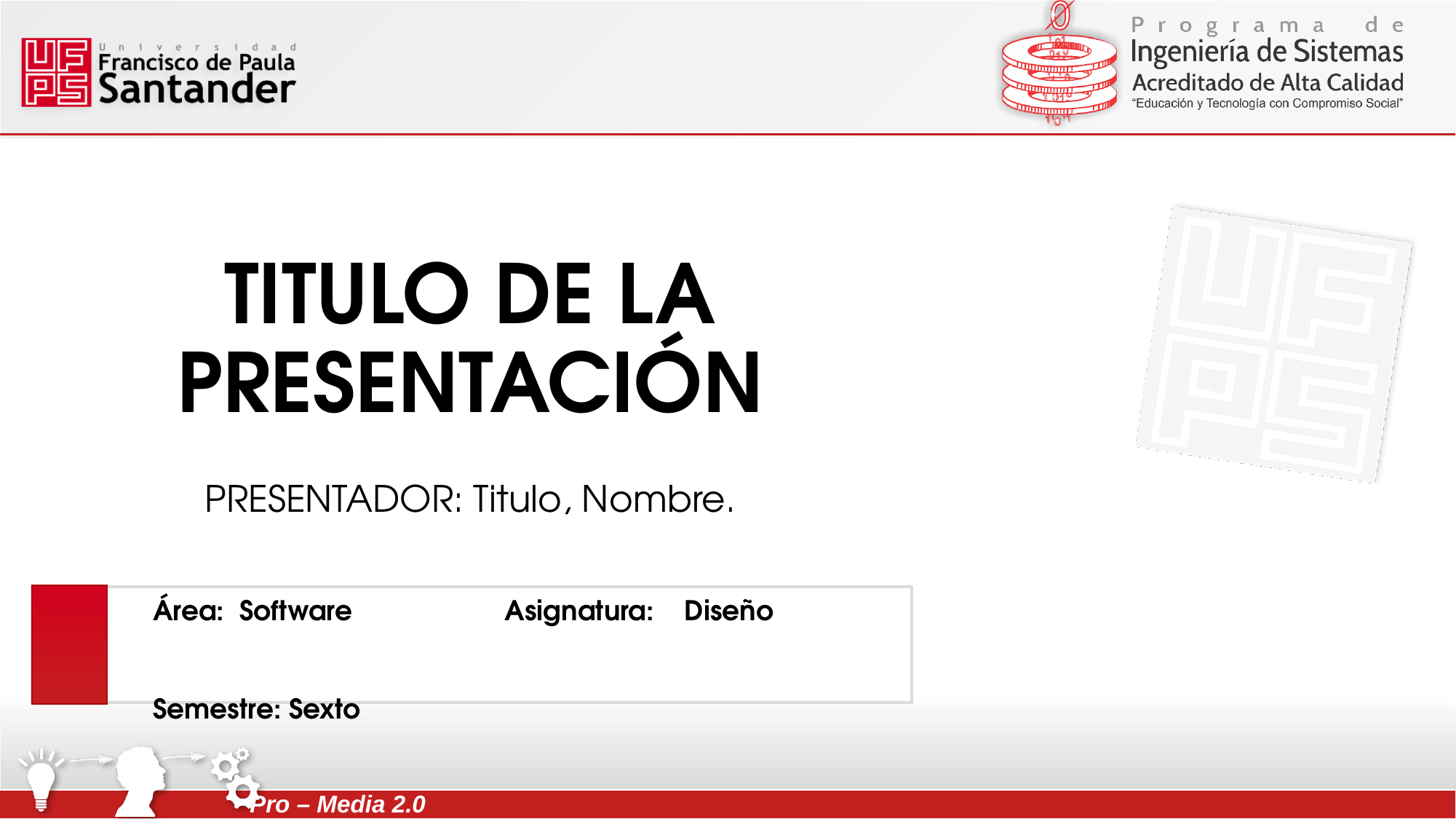

# TITULO DE LA PRESENTACIÓN
PRESENTADOR: Titulo, Nombre.

	Área:  Software                    Asignatura:    Diseño

	Semestre: Sexto